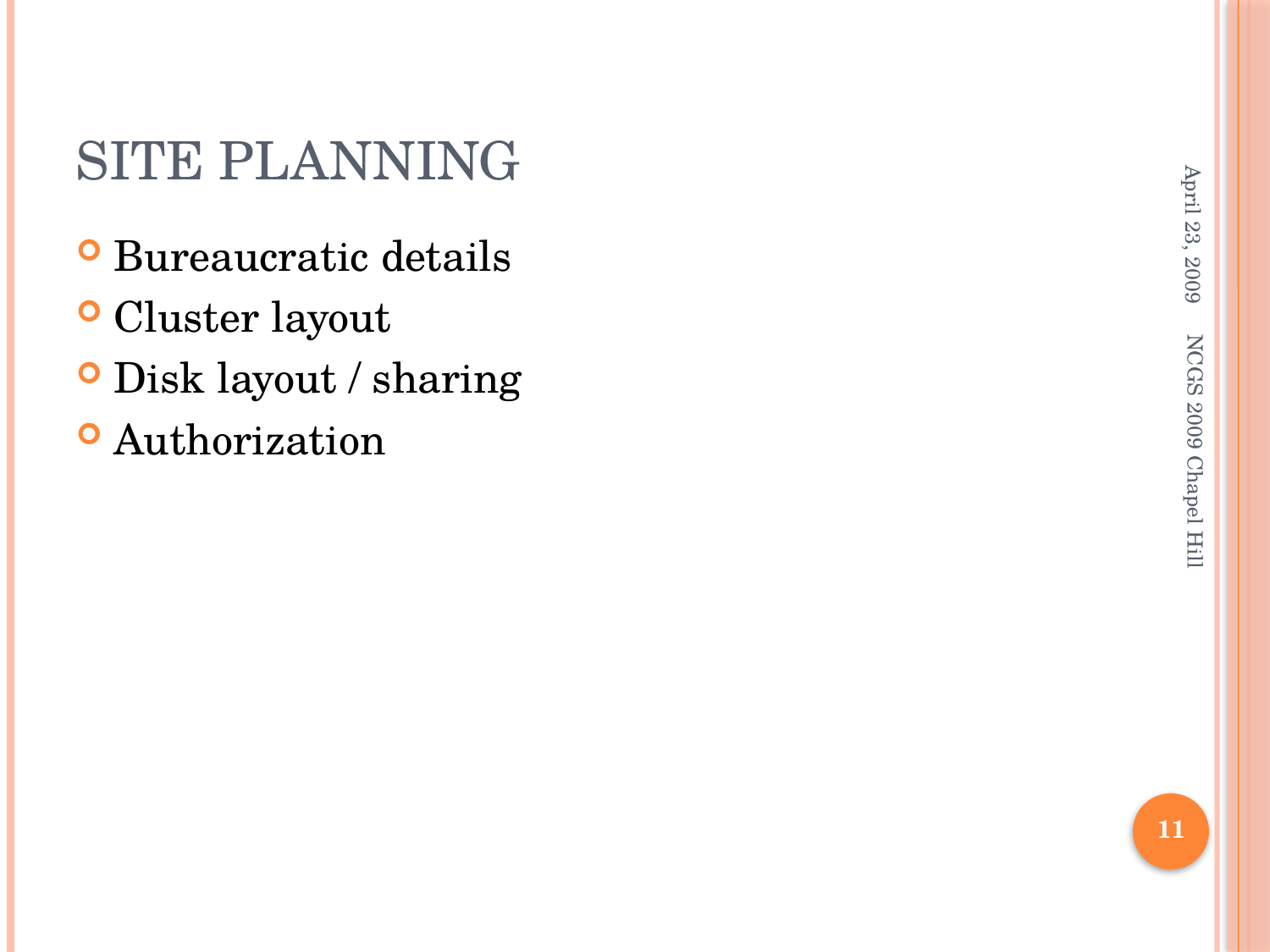

# Site planning
April 23, 2009
Bureaucratic details
Cluster layout
Disk layout / sharing
Authorization
NCGS 2009 Chapel Hill
11